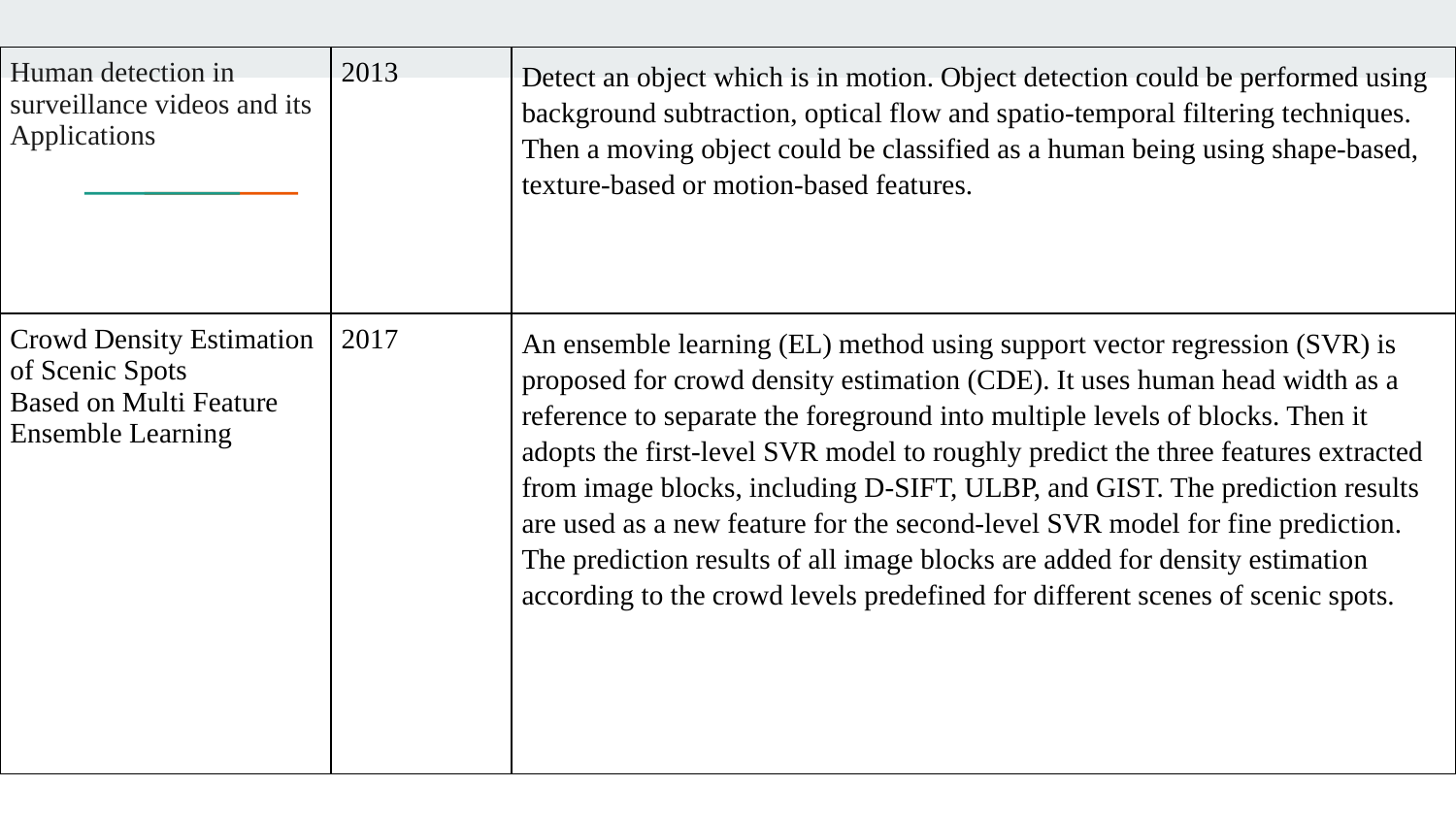

| Human detection in surveillance videos and its Applications | 2013 | Detect an object which is in motion. Object detection could be performed using background subtraction, optical flow and spatio-temporal filtering techniques. Then a moving object could be classified as a human being using shape-based, texture-based or motion-based features. |
| --- | --- | --- |
| Crowd Density Estimation of Scenic Spots Based on Multi Feature Ensemble Learning | 2017 | An ensemble learning (EL) method using support vector regression (SVR) is proposed for crowd density estimation (CDE). It uses human head width as a reference to separate the foreground into multiple levels of blocks. Then it adopts the first-level SVR model to roughly predict the three features extracted from image blocks, including D-SIFT, ULBP, and GIST. The prediction results are used as a new feature for the second-level SVR model for fine prediction. The prediction results of all image blocks are added for density estimation according to the crowd levels predefined for different scenes of scenic spots. |